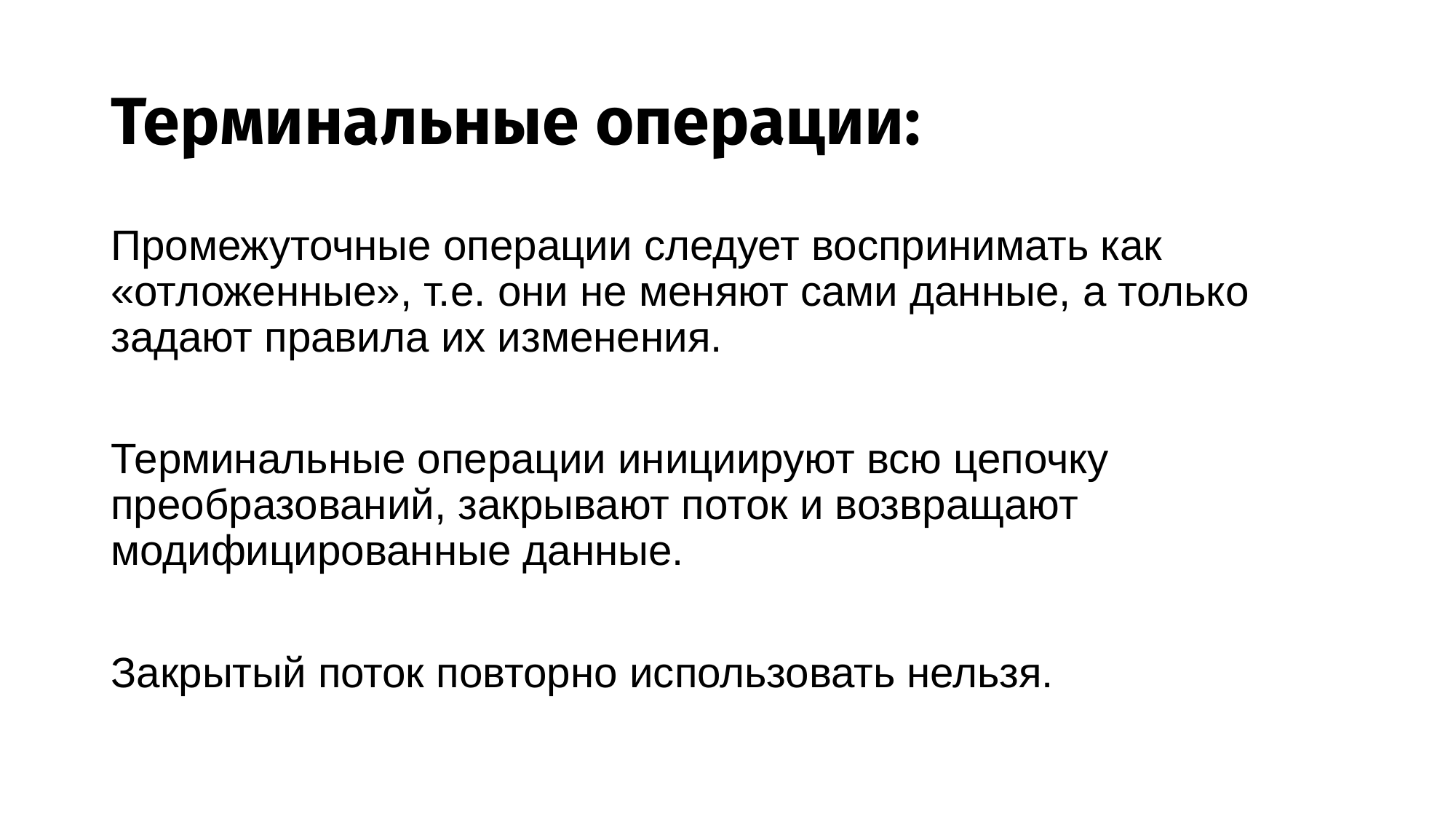

# Терминальные операции:
Промежуточные операции следует воспринимать как «отложенные», т.е. они не меняют сами данные, а только задают правила их изменения.

Терминальные операции инициируют всю цепочку преобразований, закрывают поток и возвращают модифицированные данные.

Закрытый поток повторно использовать нельзя.